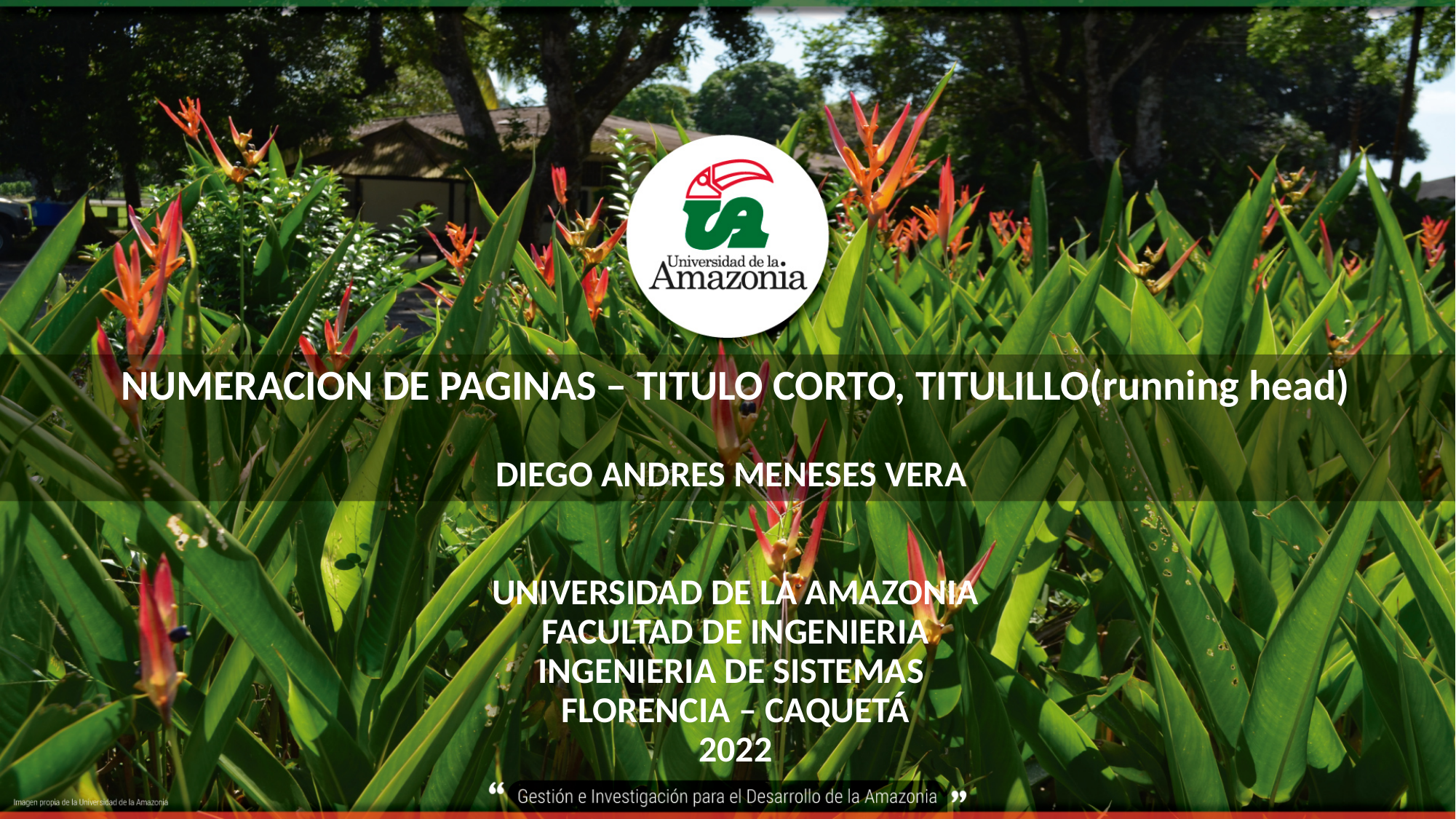

# NUMERACION DE PAGINAS – TITULO CORTO, TITULILLO(running head) DIEGO ANDRES MENESES VERA UNIVERSIDAD DE LA AMAZONIA FACULTAD DE INGENIERIA INGENIERIA DE SISTEMAS FLORENCIA – CAQUETÁ 2022